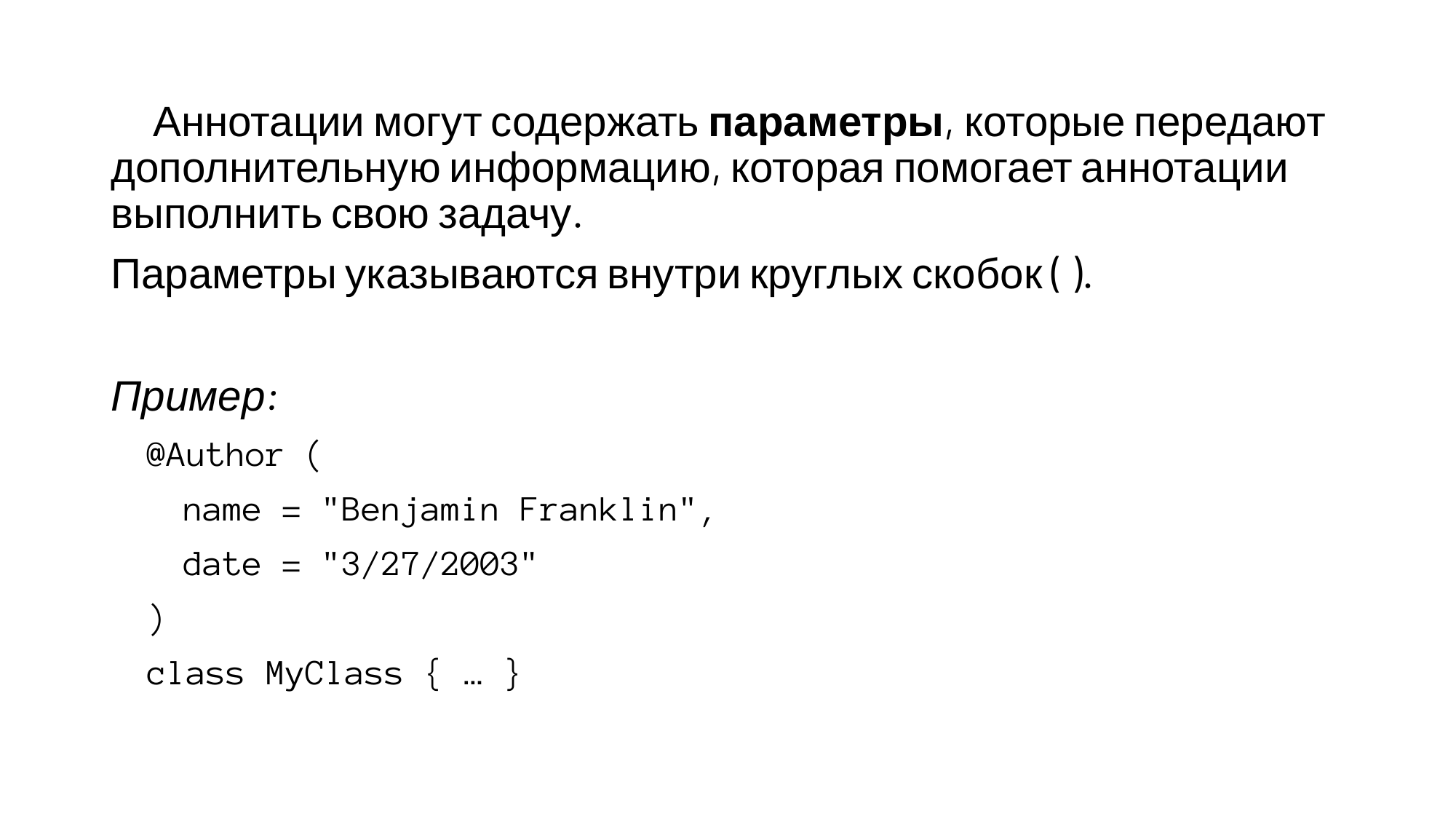

Аннотации могут содержать параметры, которые передают дополнительную информацию, которая помогает аннотации выполнить свою задачу.
Параметры указываются внутри круглых скобок ( ).

Пример:
 @Author (
  name = "Benjamin Franklin",
  date = "3/27/2003"
 )
 class MyClass { … }